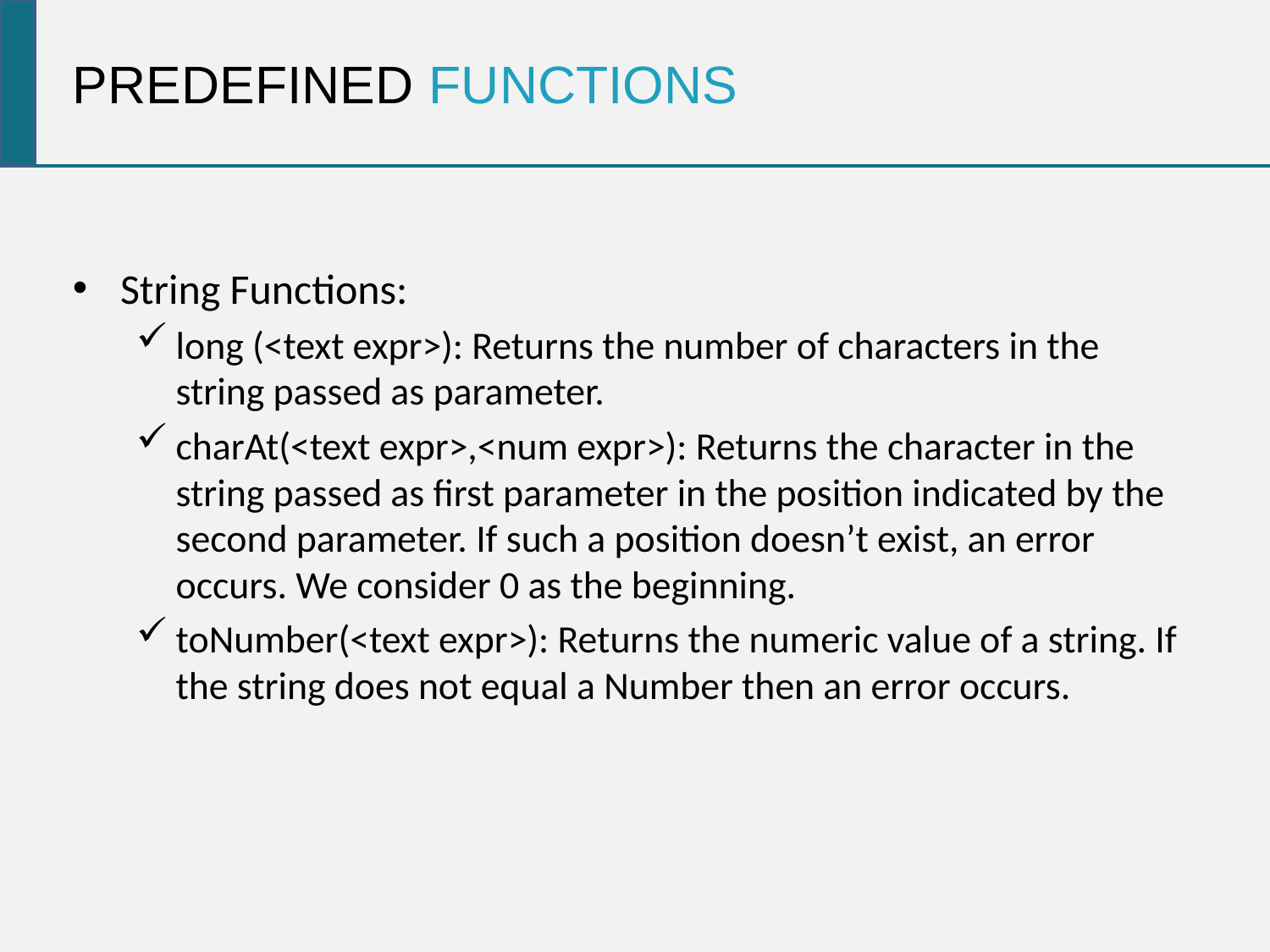

Predefined functions

String Functions:
long (<text expr>): Returns the number of characters in the string passed as parameter.
charAt(<text expr>,<num expr>): Returns the character in the string passed as first parameter in the position indicated by the second parameter. If such a position doesn’t exist, an error occurs. We consider 0 as the beginning.
toNumber(<text expr>): Returns the numeric value of a string. If the string does not equal a Number then an error occurs.